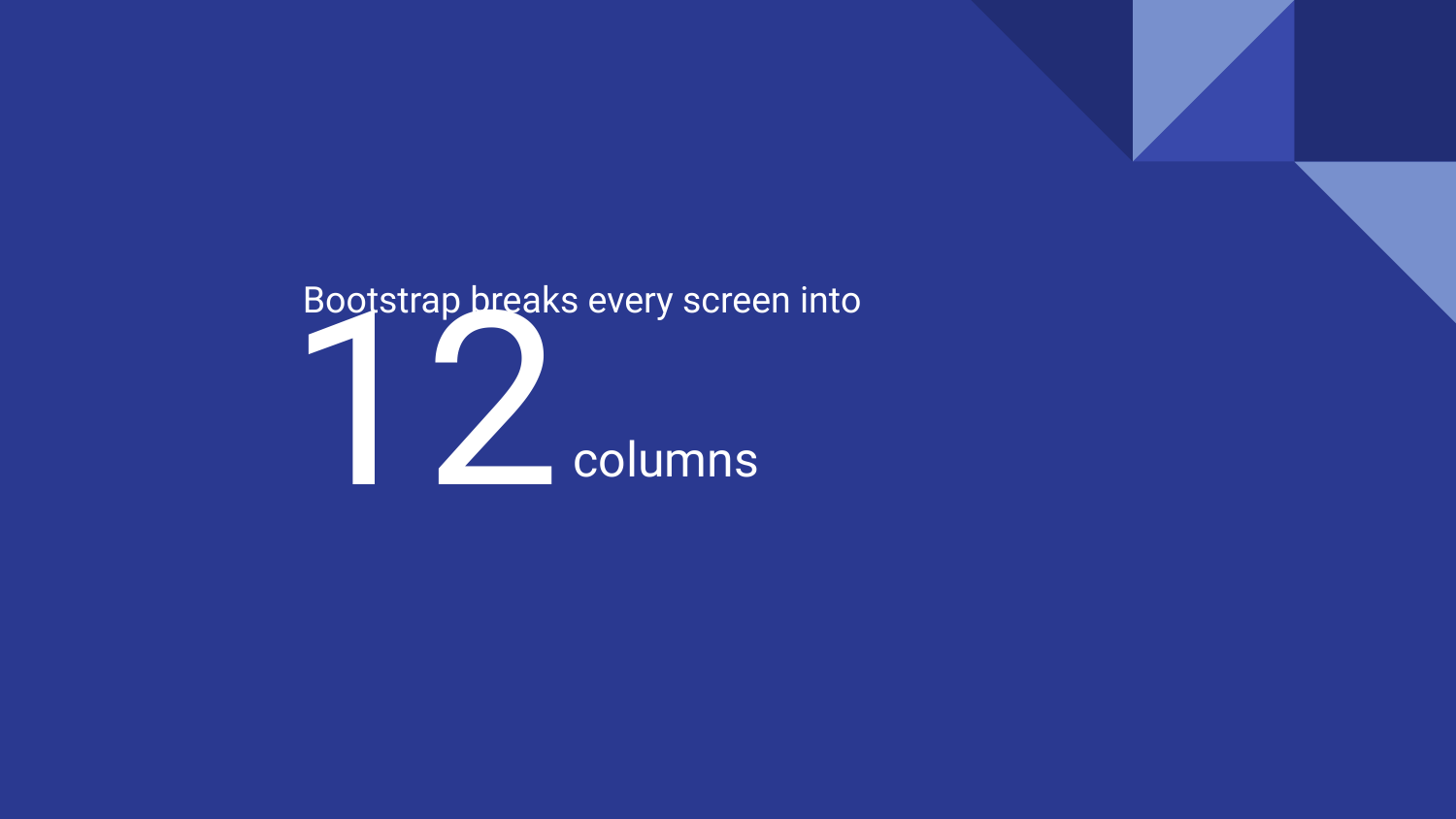

Bootstrap breaks every screen into
# 12
columns